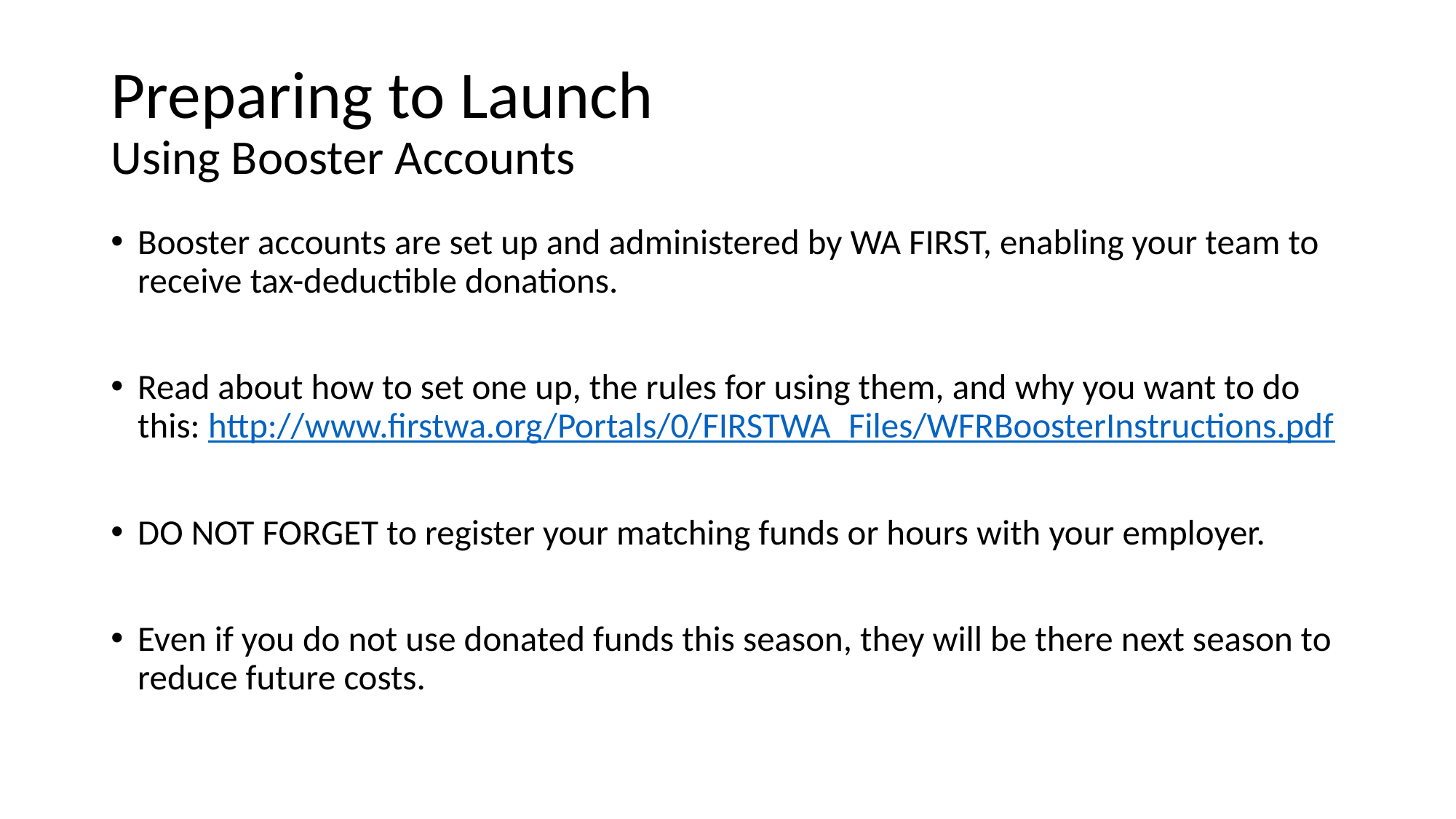

# Preparing to Launch Using Booster Accounts
Booster accounts are set up and administered by WA FIRST, enabling your team to receive tax-deductible donations.

Read about how to set one up, the rules for using them, and why you want to do this: http://www.firstwa.org/Portals/0/FIRSTWA_Files/WFRBoosterInstructions.pdf

DO NOT FORGET to register your matching funds or hours with your employer.

Even if you do not use donated funds this season, they will be there next season to reduce future costs.